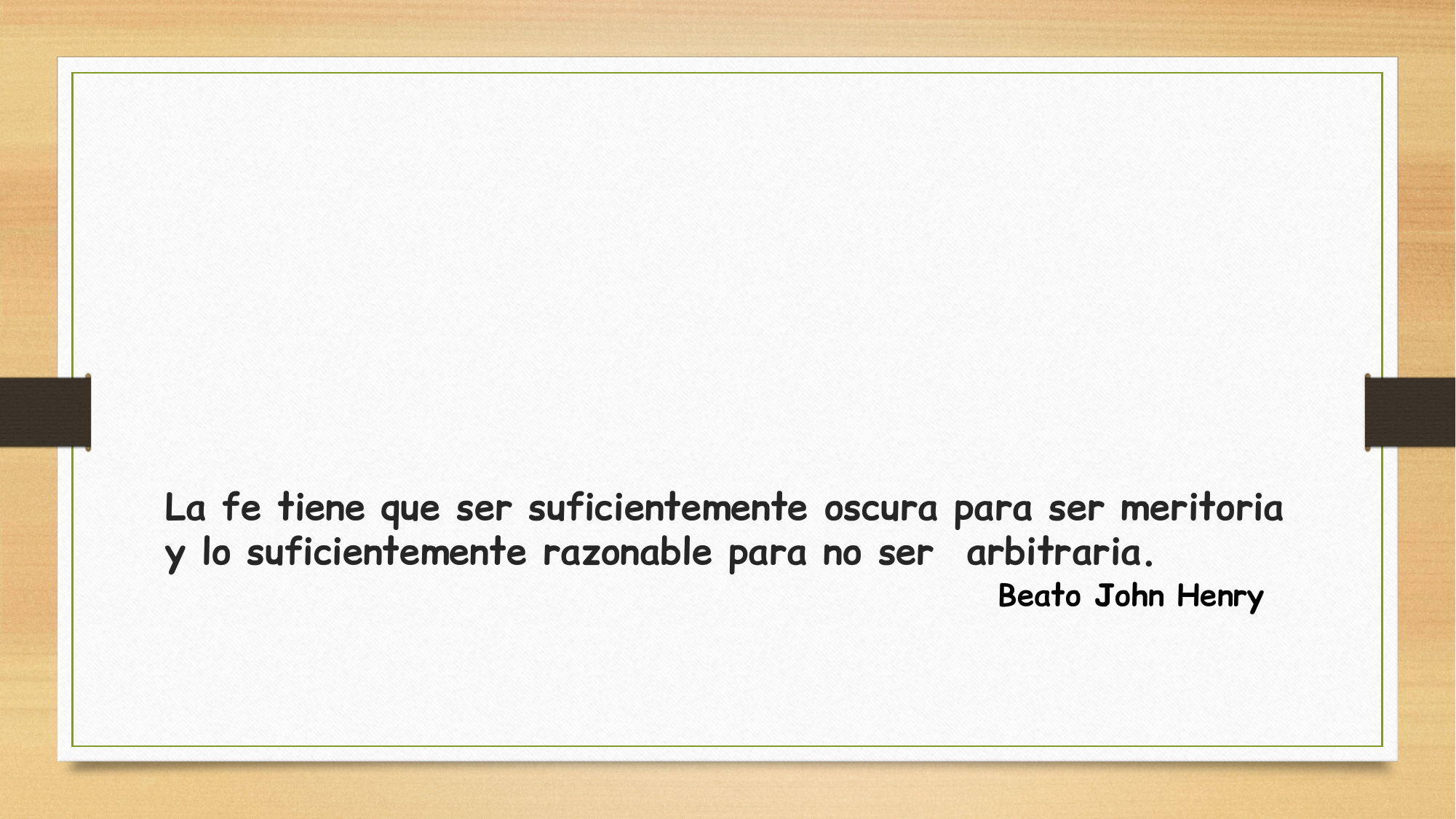

# La fe tiene que ser suficientemente oscura para ser meritoria y lo suficientemente razonable para no ser  arbitraria.
Beato John Henry